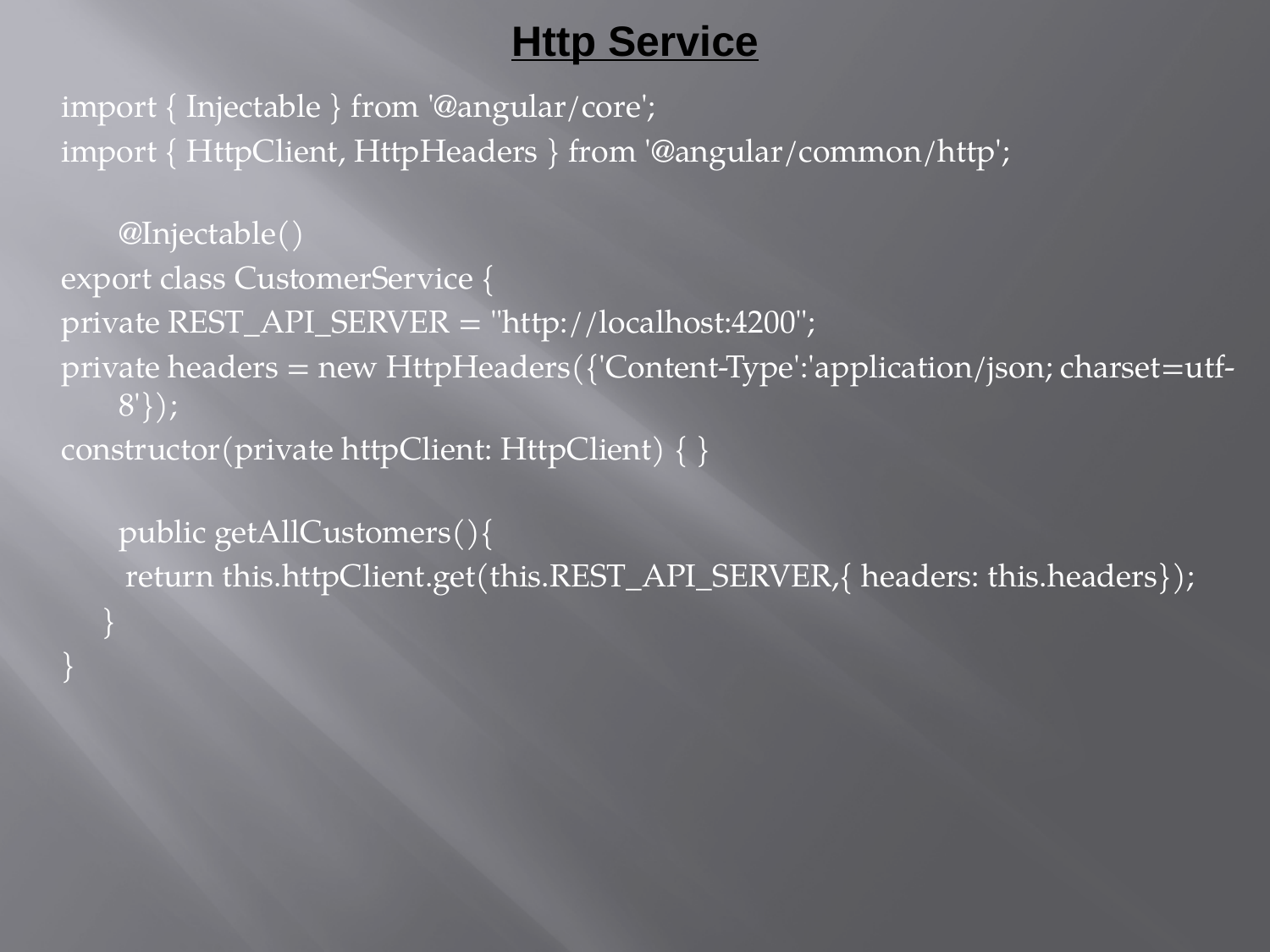

# Http Service
import { Injectable } from '@angular/core';
import { HttpClient, HttpHeaders } from '@angular/common/http';
@Injectable()
export class CustomerService {
private REST_API_SERVER = "http://localhost:4200";
private headers = new HttpHeaders({'Content-Type':'application/json; charset=utf-8'});
constructor(private httpClient: HttpClient) { }
public getAllCustomers(){
        return this.httpClient.get(this.REST_API_SERVER,{ headers: this.headers});
     }
}